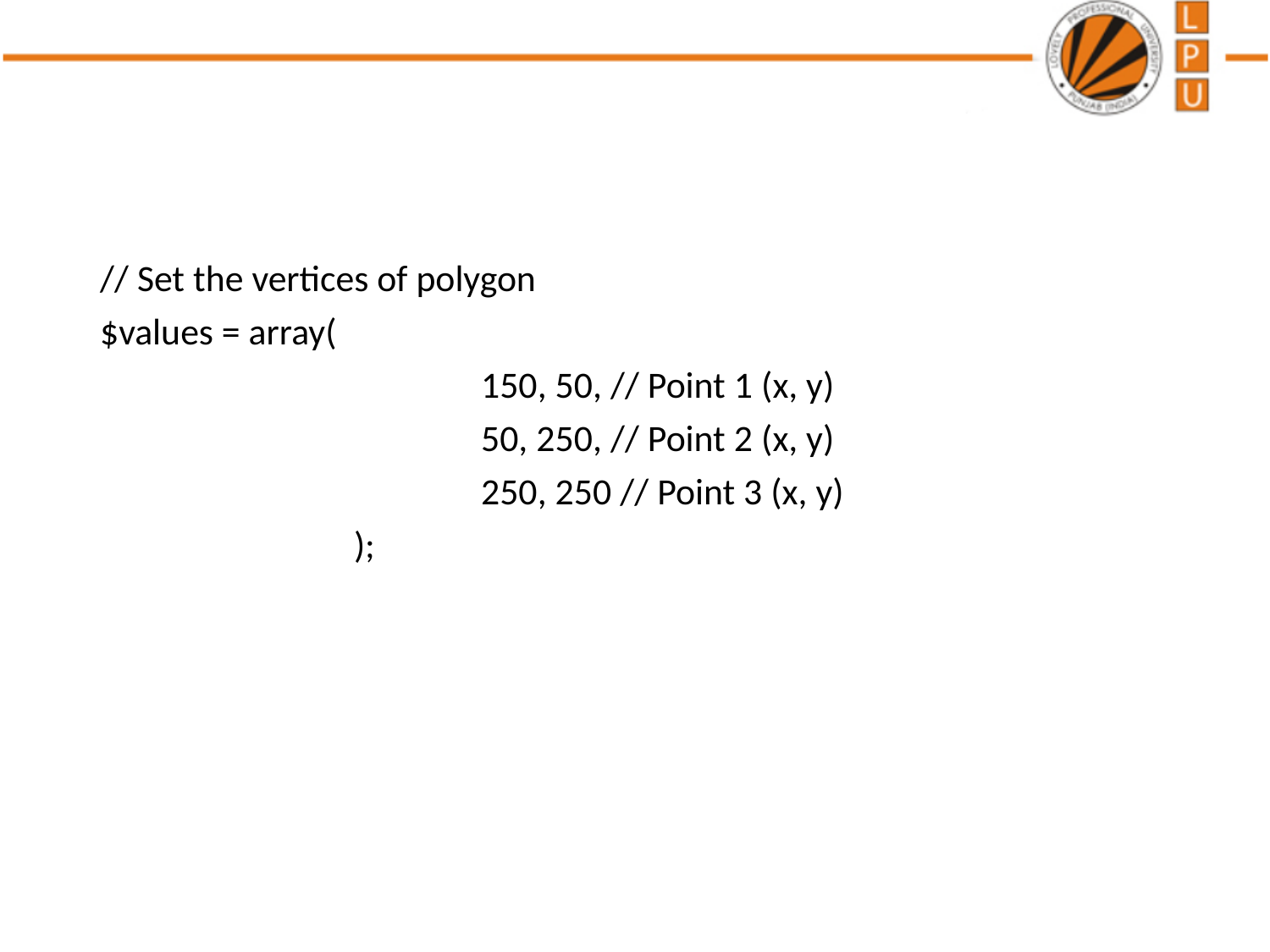

#
// Set the vertices of polygon
$values = array(
			150, 50, // Point 1 (x, y)
			50, 250, // Point 2 (x, y)
			250, 250 // Point 3 (x, y)
		);